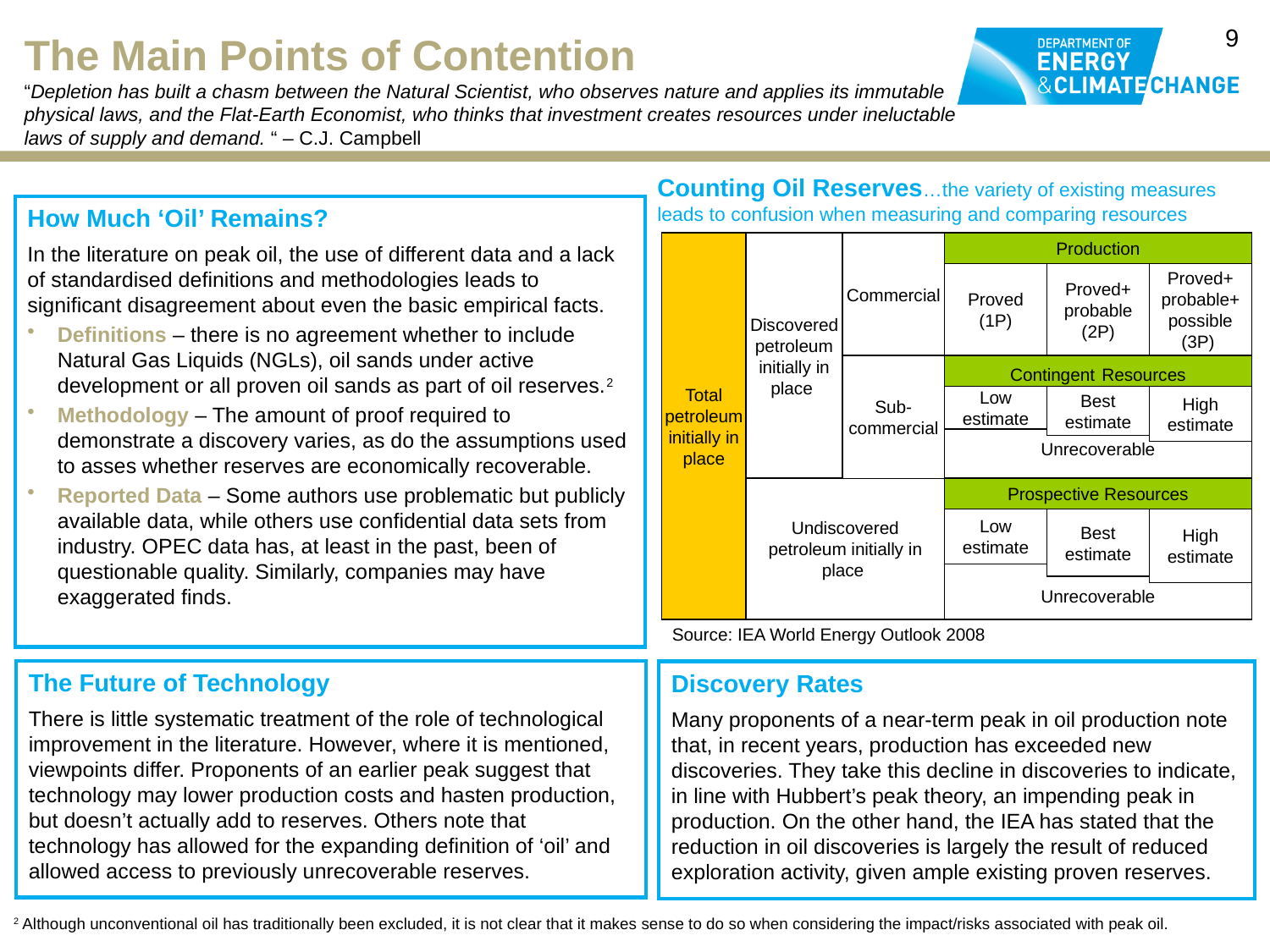

9
The Main Points of Contention
“Depletion has built a chasm between the Natural Scientist, who observes nature and applies its immutable physical laws, and the Flat-Earth Economist, who thinks that investment creates resources under ineluctable laws of supply and demand. “ – C.J. Campbell

Counting Oil Reserves…the variety of existing measures leads to confusion when measuring and comparing resources
How Much ‘Oil’ Remains?
In the literature on peak oil, the use of different data and a lack of standardised definitions and methodologies leads to significant disagreement about even the basic empirical facts.
Definitions – there is no agreement whether to include Natural Gas Liquids (NGLs), oil sands under active development or all proven oil sands as part of oil reserves.2
Methodology – The amount of proof required to demonstrate a discovery varies, as do the assumptions used to asses whether reserves are economically recoverable.
Reported Data – Some authors use problematic but publicly available data, while others use confidential data sets from industry. OPEC data has, at least in the past, been of questionable quality. Similarly, companies may have exaggerated finds.
Total petroleum initially in place
Discovered petroleum initially in place
Commercial
Production
Proved (1P)
Proved+ probable (2P)
Proved+ probable+ possible (3P)
Sub-commercial
Contingent Resources
Low estimate
Best estimate
High estimate

Unrecoverable
Undiscovered petroleum initially in place
Prospective Resources

Unrecoverable
Low estimate
Best estimate
High estimate

Source: IEA World Energy Outlook 2008
The Future of Technology
There is little systematic treatment of the role of technological improvement in the literature. However, where it is mentioned, viewpoints differ. Proponents of an earlier peak suggest that technology may lower production costs and hasten production, but doesn’t actually add to reserves. Others note that technology has allowed for the expanding definition of ‘oil’ and allowed access to previously unrecoverable reserves.
Discovery Rates
Many proponents of a near-term peak in oil production note that, in recent years, production has exceeded new discoveries. They take this decline in discoveries to indicate, in line with Hubbert’s peak theory, an impending peak in production. On the other hand, the IEA has stated that the reduction in oil discoveries is largely the result of reduced exploration activity, given ample existing proven reserves.
2 Although unconventional oil has traditionally been excluded, it is not clear that it makes sense to do so when considering the impact/risks associated with peak oil.